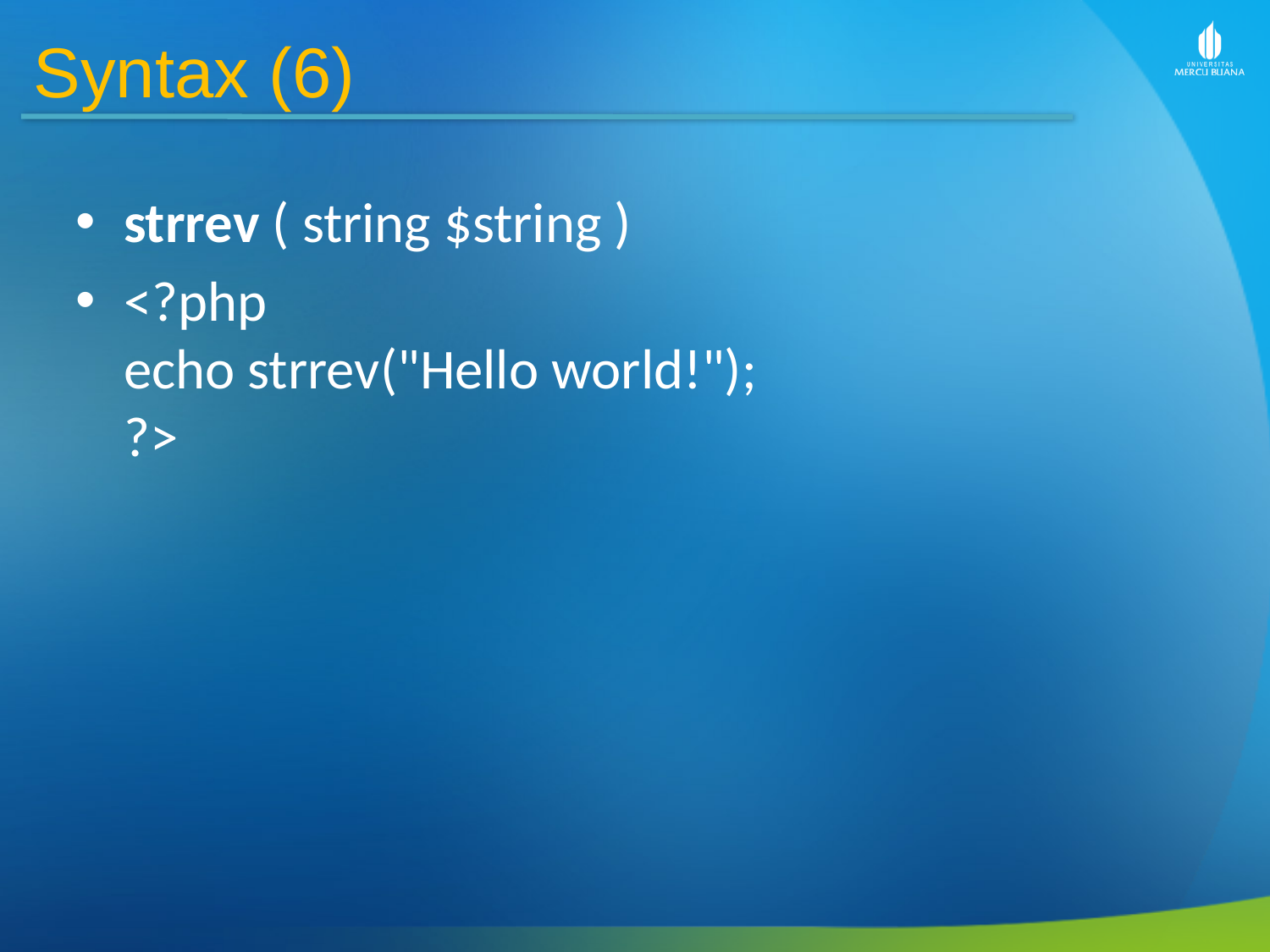

Syntax (6)
strrev ( string $string )
<?php
echo strrev("Hello world!"); 
?>